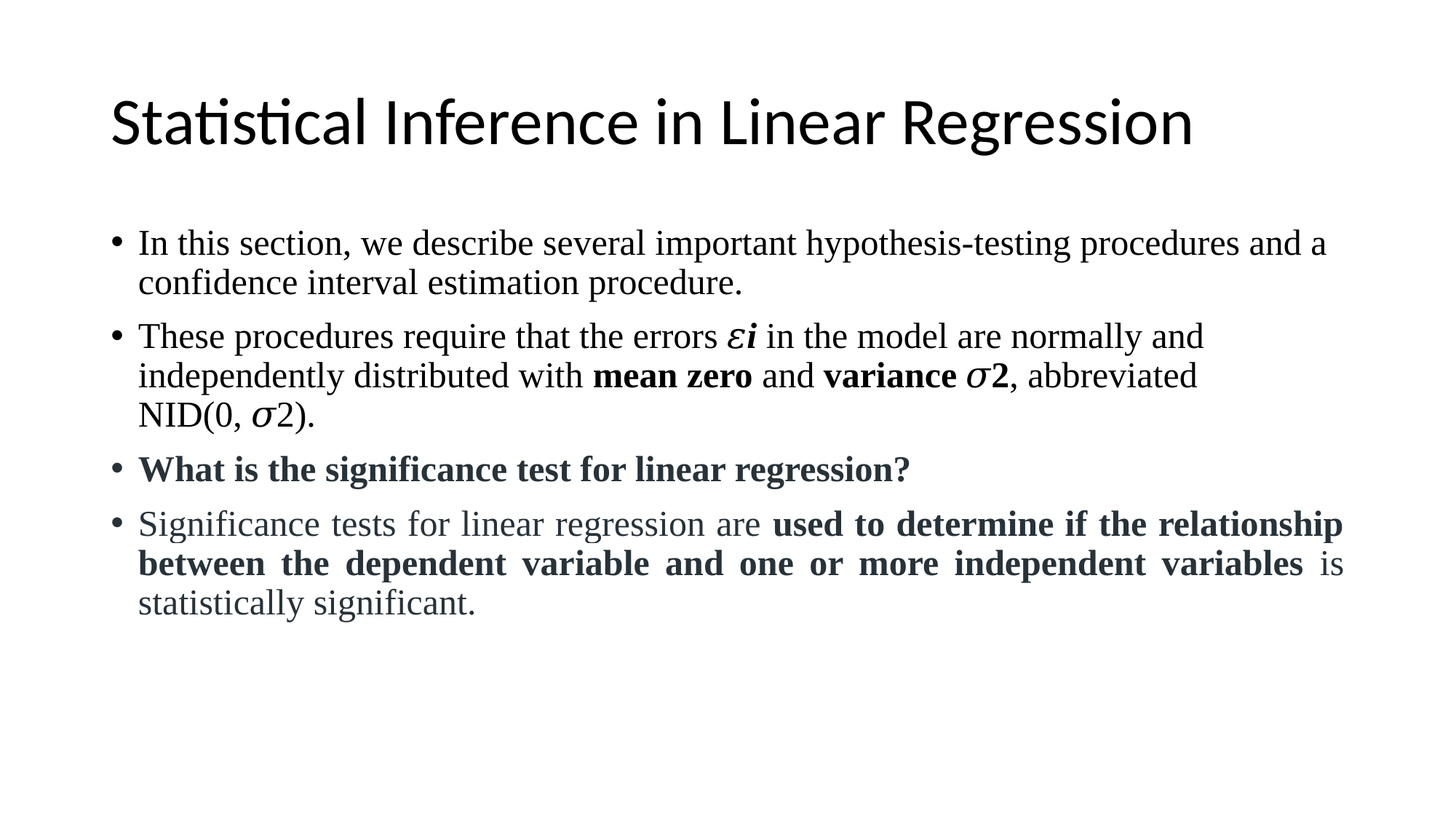

# Statistical Inference in Linear Regression
In this section, we describe several important hypothesis-testing procedures and a confidence interval estimation procedure.
These procedures require that the errors 𝜀i in the model are normally and independently distributed with mean zero and variance 𝜎2, abbreviated        NID(0, 𝜎2).
What is the significance test for linear regression?
Significance tests for linear regression are used to determine if the relationship between the dependent variable and one or more independent variables is statistically significant.